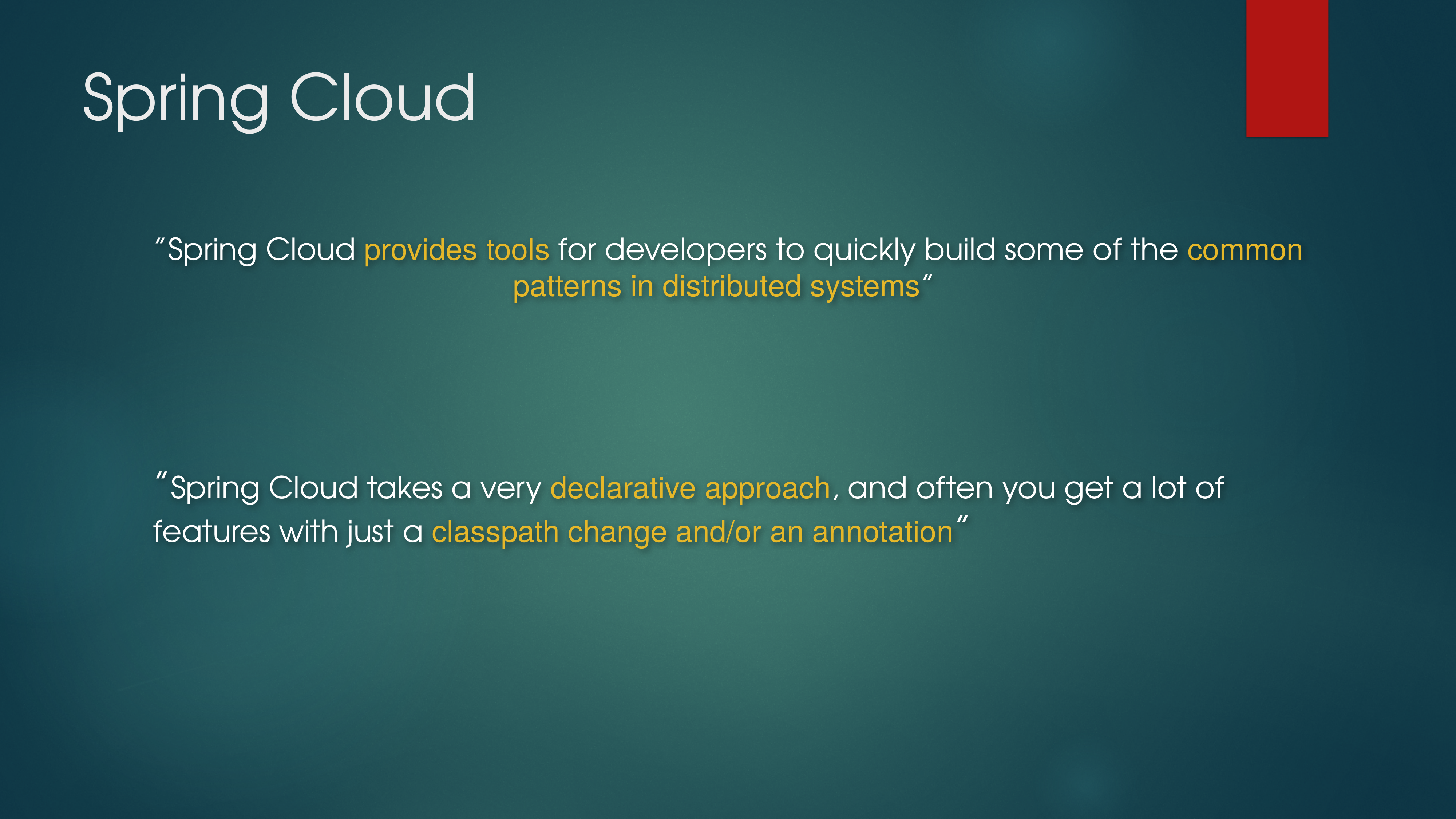

Spring Cloud
”Spring Cloud provides tools for developers to quickly build some of the common patterns in distributed systems”
”Spring Cloud takes a very declarative approach, and often you get a lot of features with just a classpath change and/or an annotation”